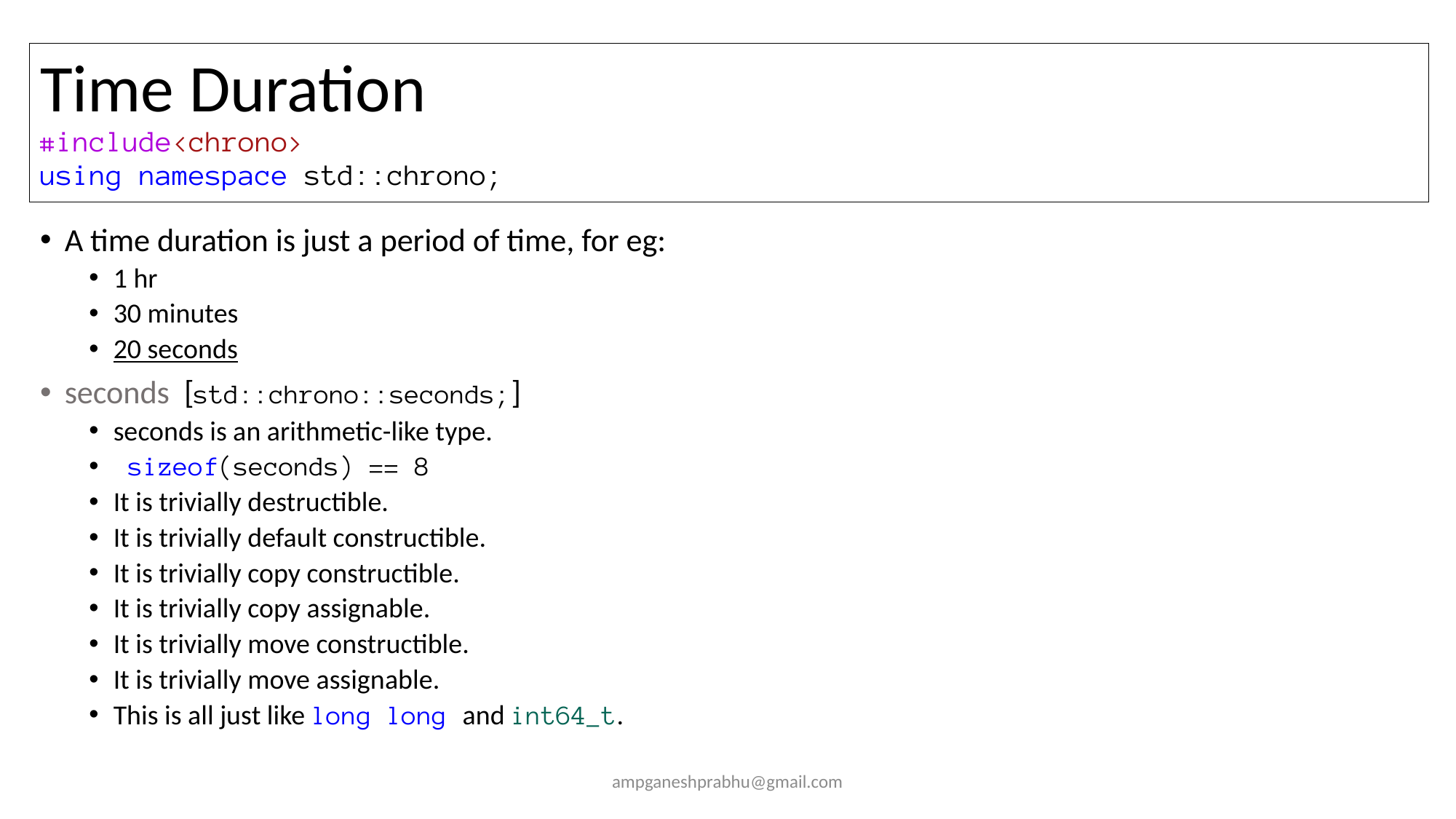

# Time Duration #include<chrono> using namespace std::chrono;
A time duration is just a period of time, for eg:
1 hr
30 minutes
20 seconds
seconds  [std::chrono::seconds;]
seconds is an arithmetic-like type.
 sizeof(seconds) == 8
It is trivially destructible.
It is trivially default constructible.
It is trivially copy constructible.
It is trivially copy assignable.
It is trivially move constructible.
It is trivially move assignable.
This is all just like long long and int64_t.
ampganeshprabhu@gmail.com